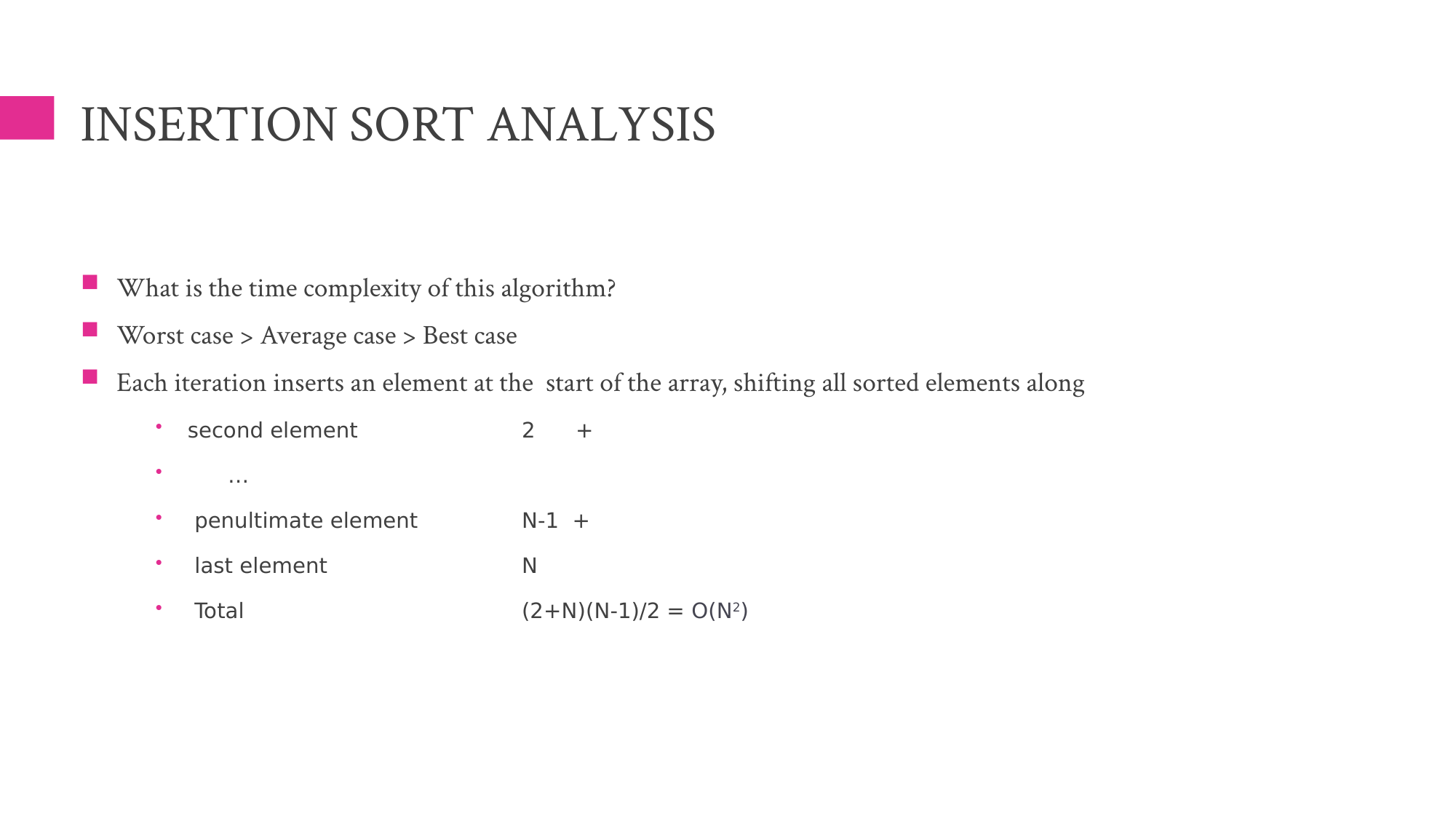

# Insertion Sort Analysis
What is the time complexity of this algorithm?
Worst case > Average case > Best case
Each iteration inserts an element at the  start of the array, shifting all sorted elements along
second element		 2      +
      …
 penultimate element	 N-1  +
 last element		 N
 Total			 (2+N)(N-1)/2 = O(N2)